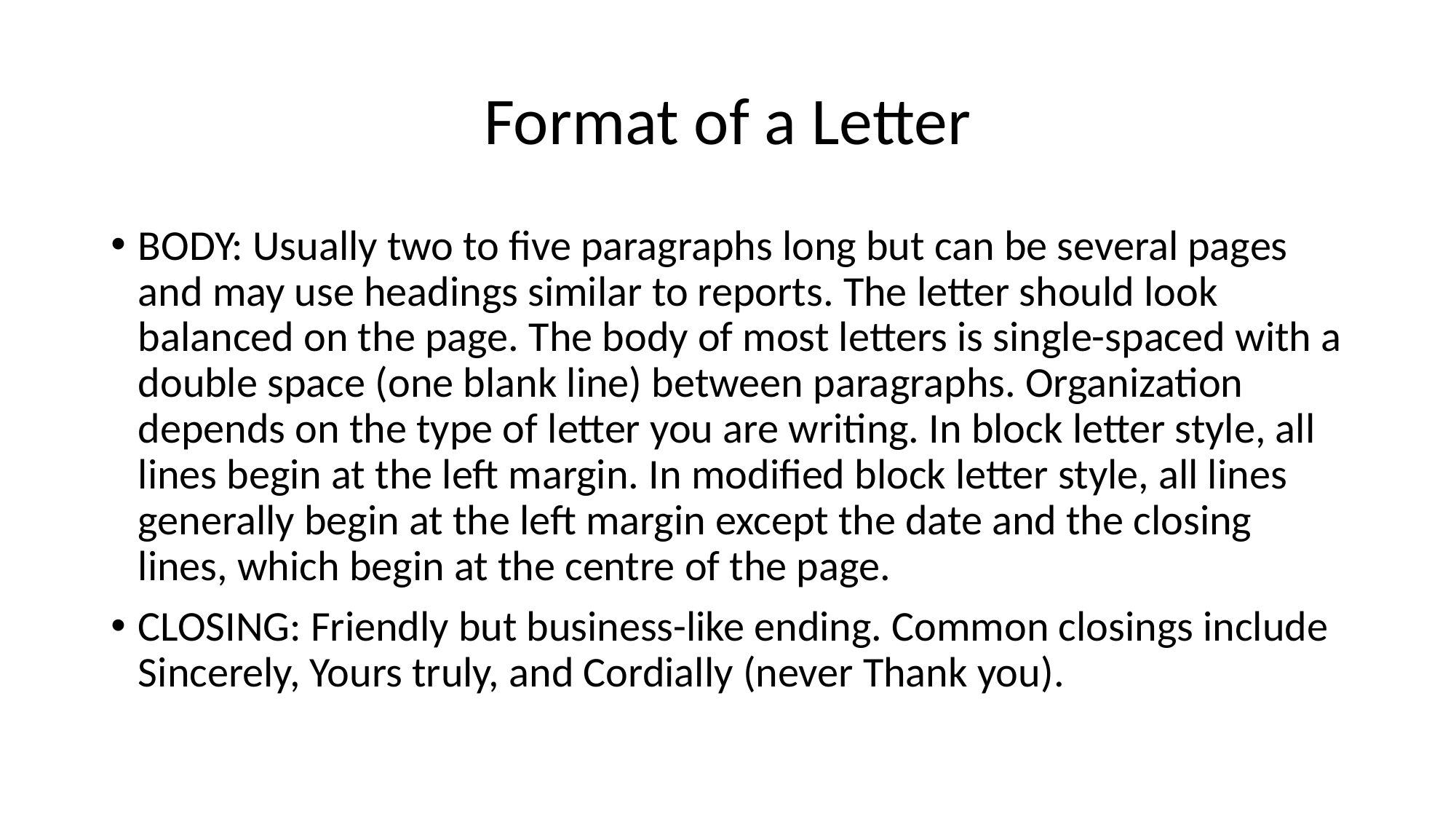

# Format of a Letter
BODY: Usually two to five paragraphs long but can be several pages and may use headings similar to reports. The letter should look balanced on the page. The body of most letters is single-spaced with a double space (one blank line) between paragraphs. Organization depends on the type of letter you are writing. In block letter style, all lines begin at the left margin. In modified block letter style, all lines generally begin at the left margin except the date and the closing lines, which begin at the centre of the page.
CLOSING: Friendly but business-like ending. Common closings include Sincerely, Yours truly, and Cordially (never Thank you).